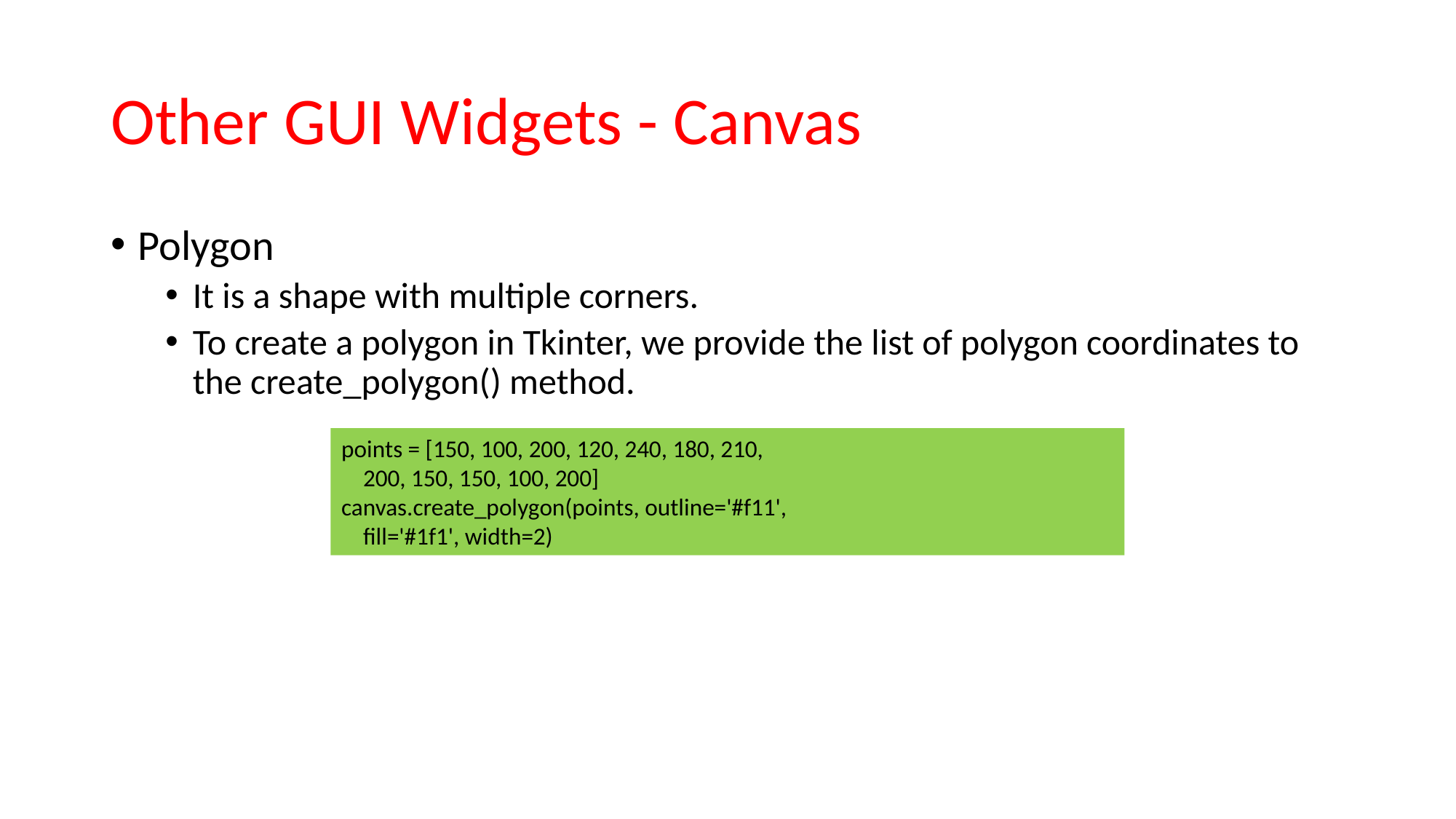

# Other GUI Widgets - Canvas
Polygon
It is a shape with multiple corners.
To create a polygon in Tkinter, we provide the list of polygon coordinates to the create_polygon() method.

points = [150, 100, 200, 120, 240, 180, 210,
    200, 150, 150, 100, 200]
canvas.create_polygon(points, outline='#f11',
    fill='#1f1', width=2)